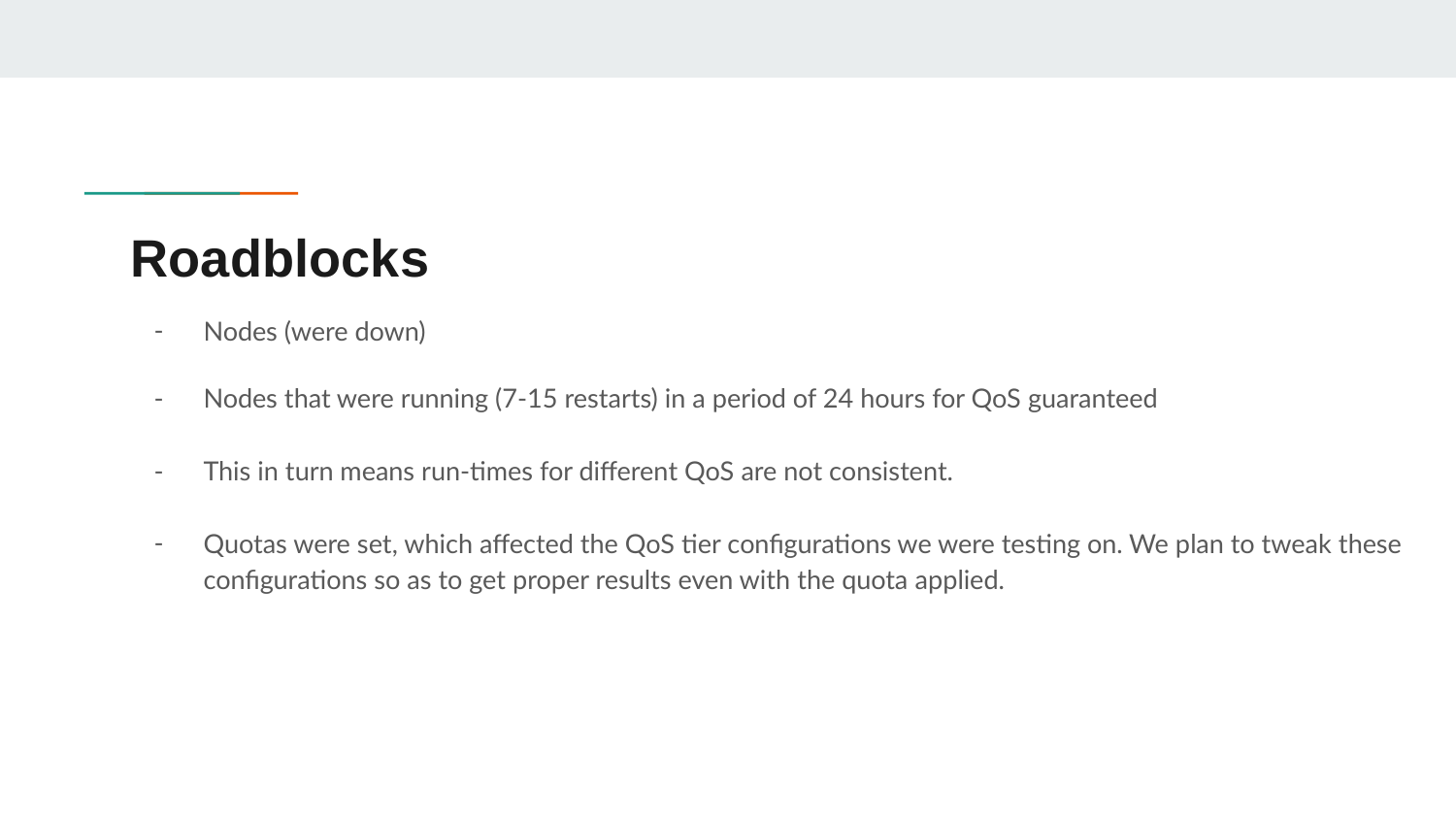

# Roadblocks
Nodes (were down)
Nodes that were running (7-15 restarts) in a period of 24 hours for QoS guaranteed
This in turn means run-times for different QoS are not consistent.
Quotas were set, which affected the QoS tier configurations we were testing on. We plan to tweak these configurations so as to get proper results even with the quota applied.